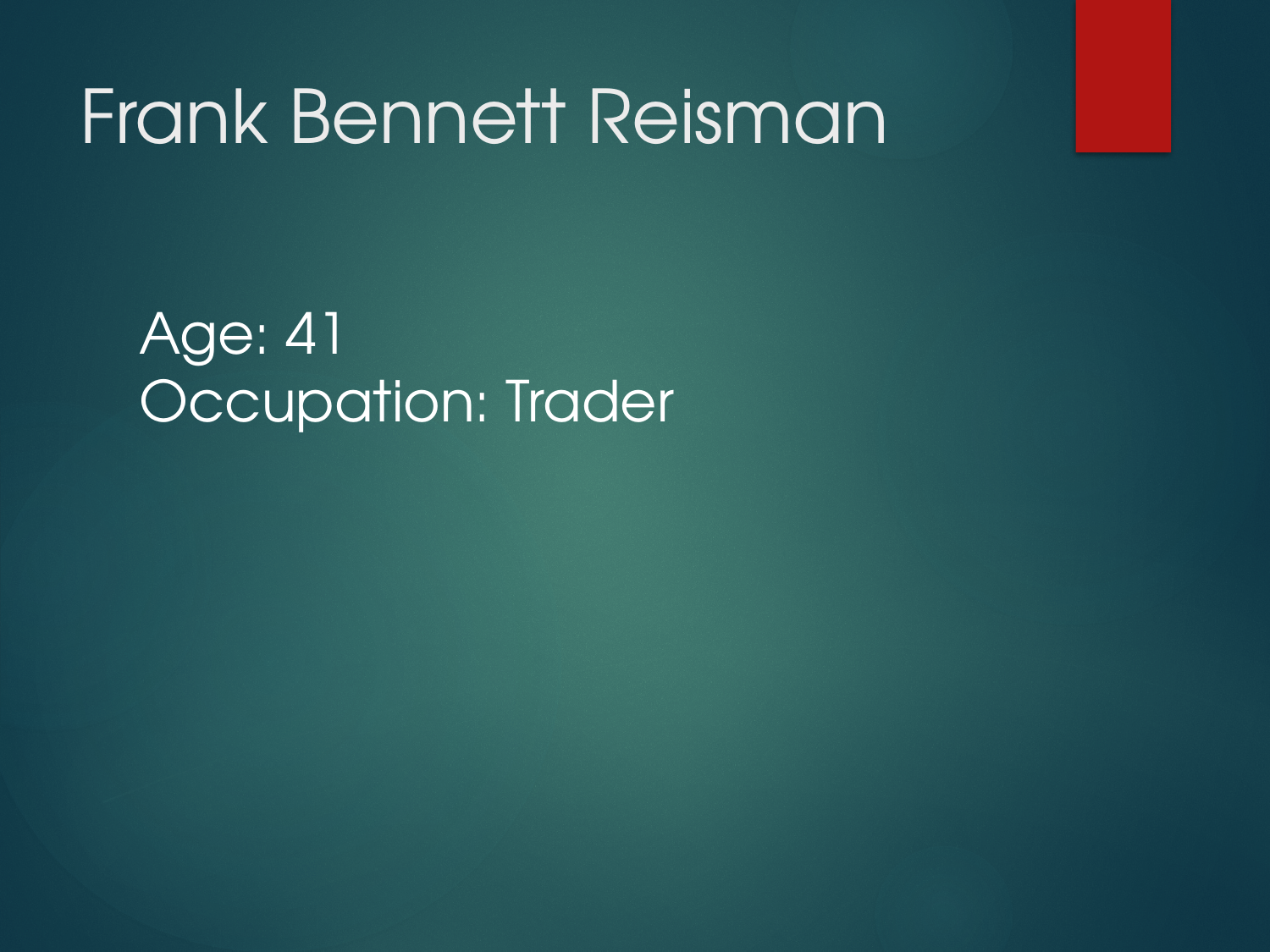

# Frank Bennett Reisman

Age: 41
Occupation: Trader